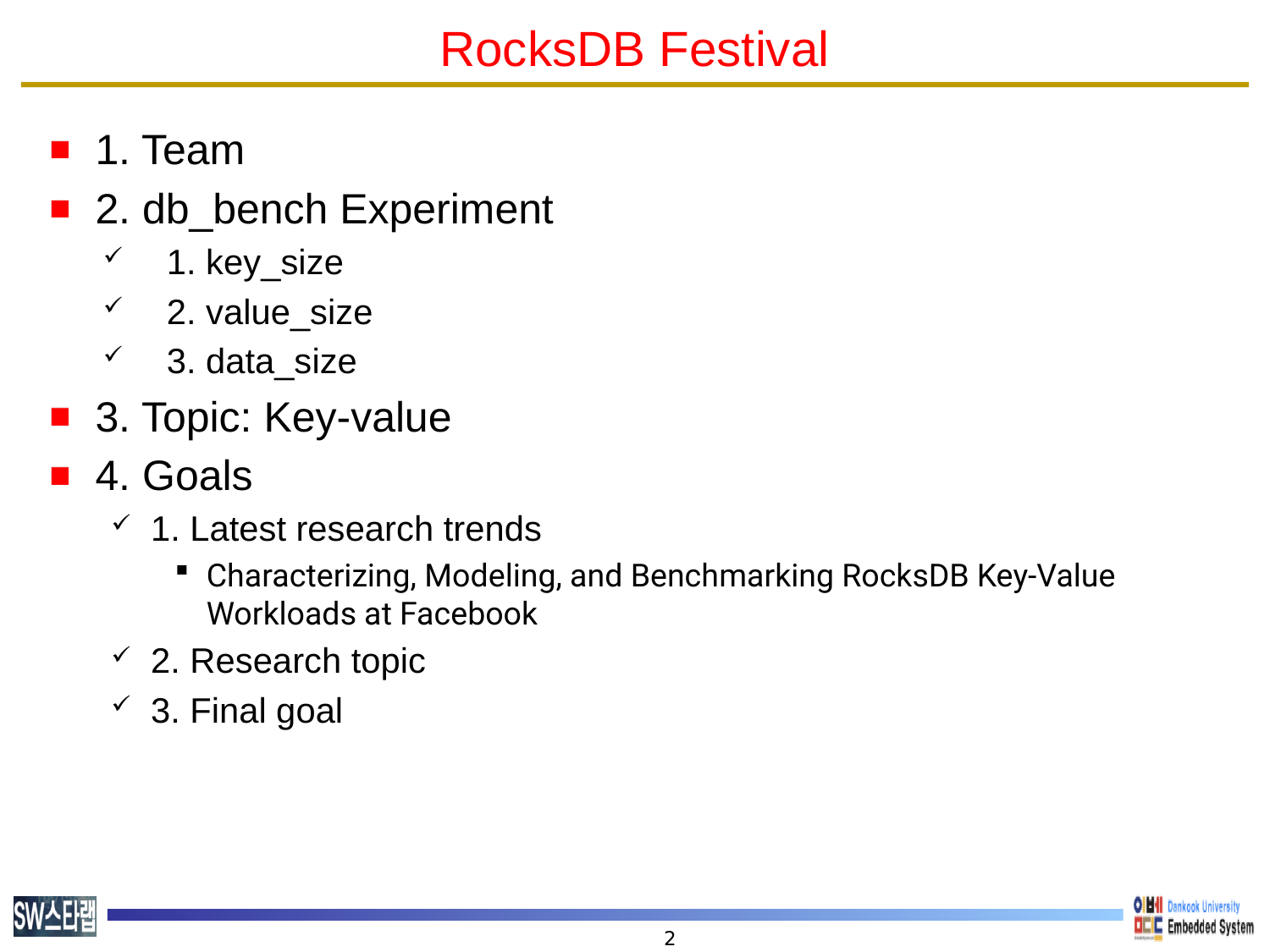

# RocksDB Festival
1. Team
2. db_bench Experiment
1. key_size
2. value_size
3. data_size
3. Topic: Key-value
4. Goals
1. Latest research trends
Characterizing, Modeling, and Benchmarking RocksDB Key-Value Workloads at Facebook
2. Research topic
3. Final goal
2